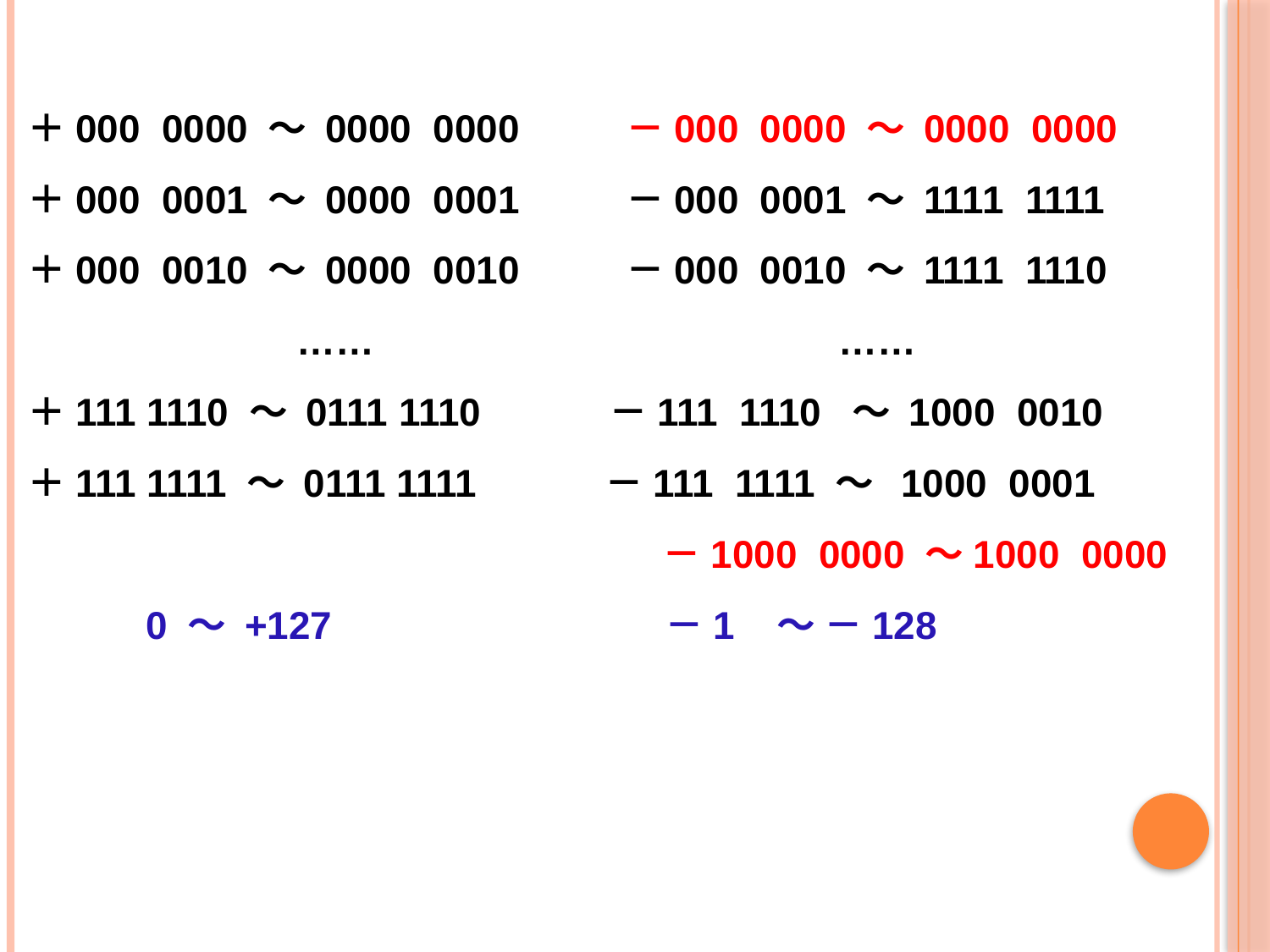

＋000  0000 ～ 0000  0000         －000  0000 ～ 0000  0000
＋000  0001 ～ 0000  0001         －000  0001 ～ 1111  1111
＋000  0010 ～ 0000  0010         －000  0010 ～ 1111  1110
                         ……				 ……
＋111 1110 ～ 0111 1110           －111  1110  ～ 1000  0010
＋111 1111 ～ 0111 1111           －111  1111 ～  1000  0001
					         －1000  0000 ～1000  0000
           0 ～ +127                              －1   ～ －128